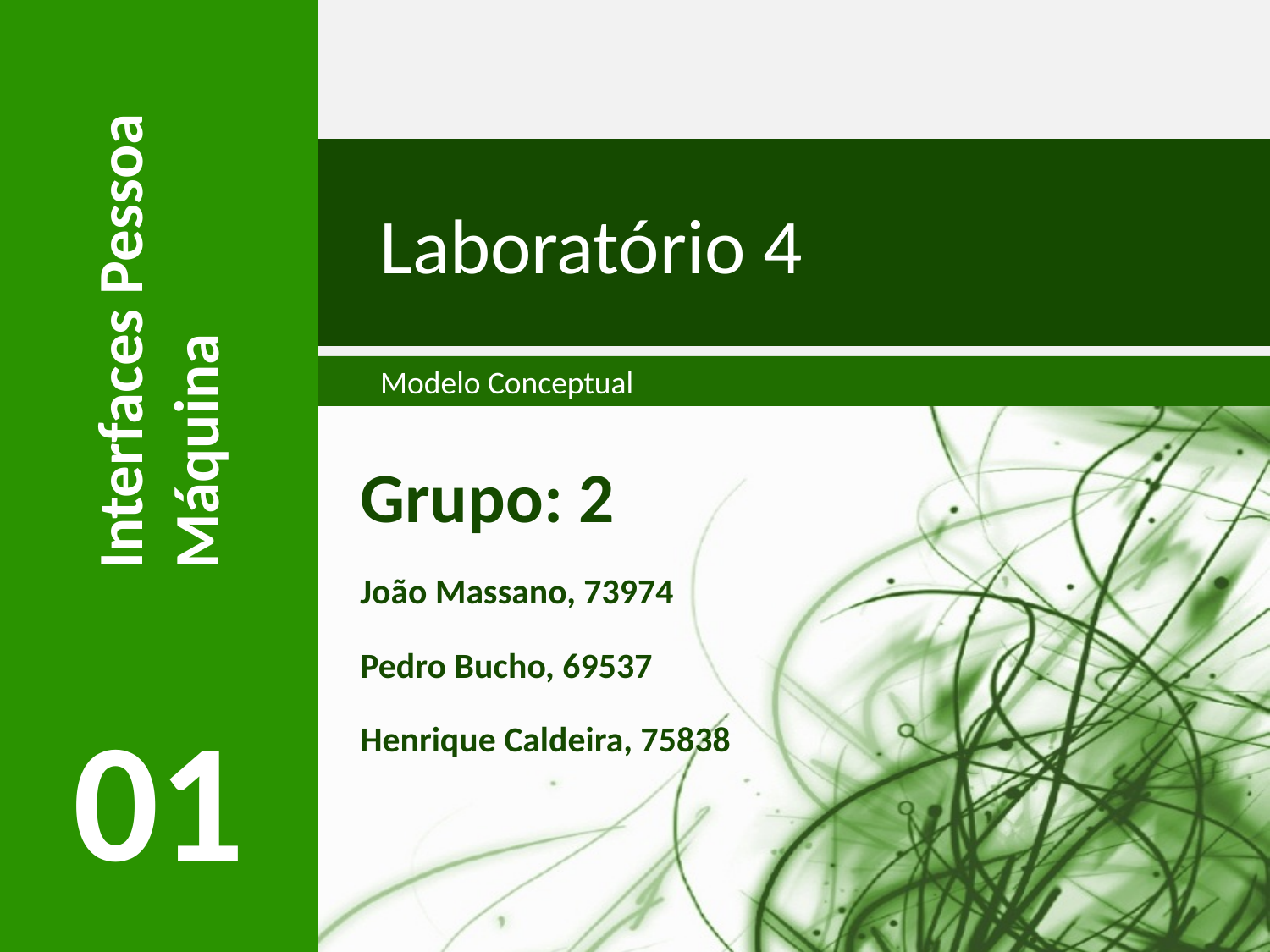

# Laboratório 4
Modelo Conceptual
Grupo: 2
João Massano, 73974
Pedro Bucho, 69537
Henrique Caldeira, 75838
01